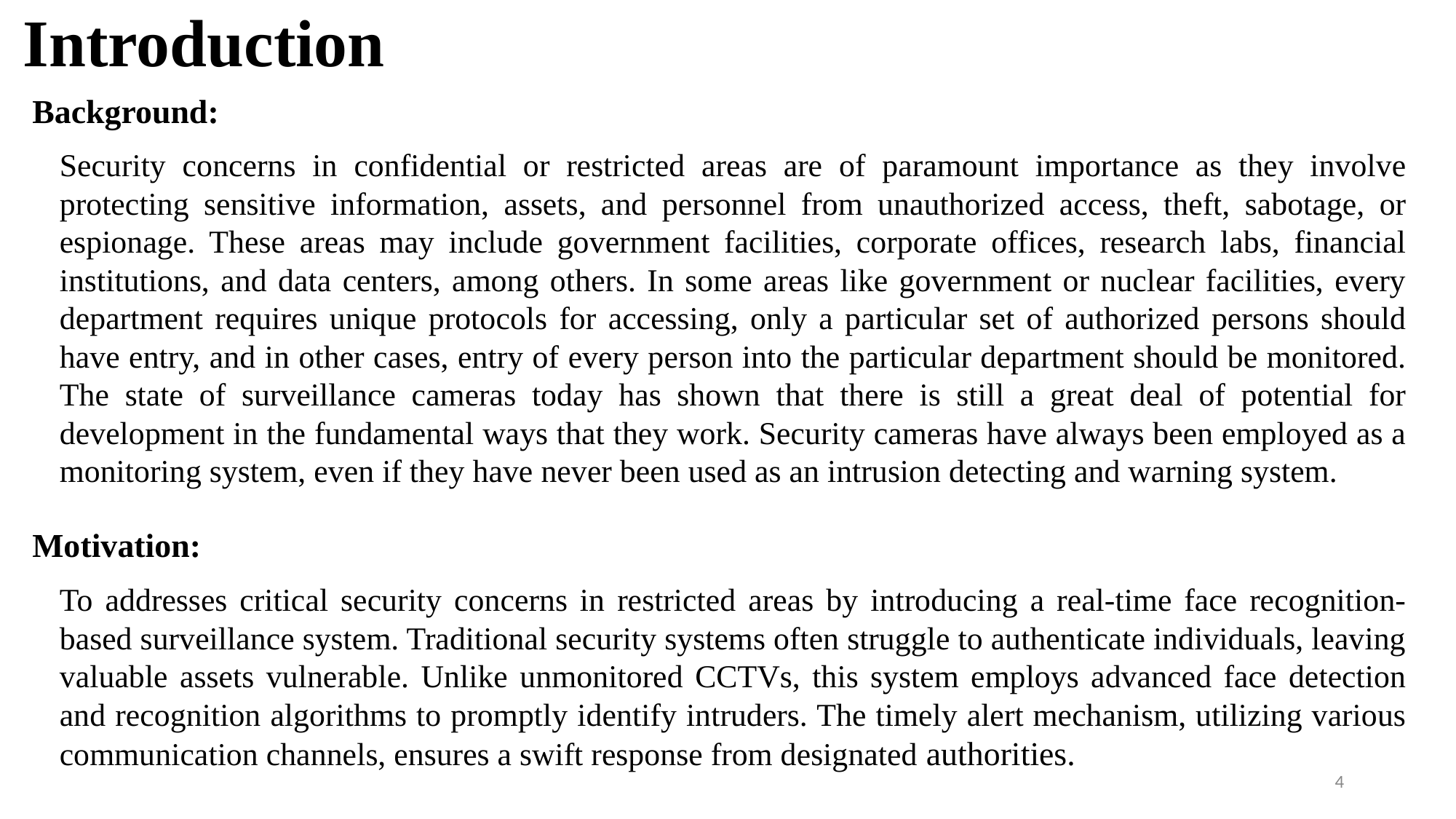

# Introduction
Background:
	Security concerns in confidential or restricted areas are of paramount importance as they involve protecting sensitive information, assets, and personnel from unauthorized access, theft, sabotage, or espionage. These areas may include government facilities, corporate offices, research labs, financial institutions, and data centers, among others. In some areas like government or nuclear facilities, every department requires unique protocols for accessing, only a particular set of authorized persons should have entry, and in other cases, entry of every person into the particular department should be monitored. The state of surveillance cameras today has shown that there is still a great deal of potential for development in the fundamental ways that they work. Security cameras have always been employed as a monitoring system, even if they have never been used as an intrusion detecting and warning system.
Motivation:
	To addresses critical security concerns in restricted areas by introducing a real-time face recognition-based surveillance system. Traditional security systems often struggle to authenticate individuals, leaving valuable assets vulnerable. Unlike unmonitored CCTVs, this system employs advanced face detection and recognition algorithms to promptly identify intruders. The timely alert mechanism, utilizing various communication channels, ensures a swift response from designated authorities.
4